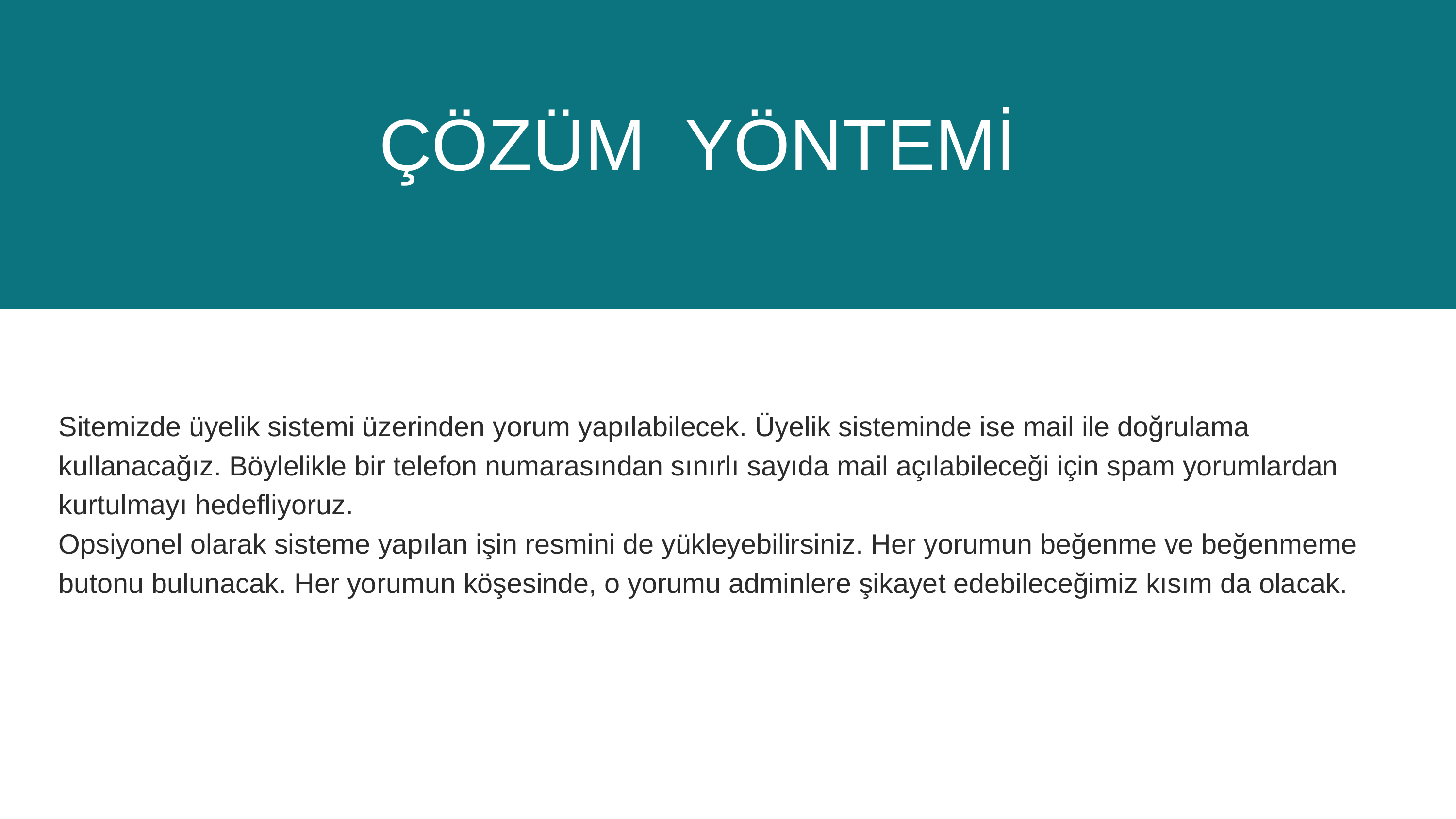

ÇÖZÜM  YÖNTEMİ
Sitemizde üyelik sistemi üzerinden yorum yapılabilecek. Üyelik sisteminde ise mail ile doğrulama kullanacağız. Böylelikle bir telefon numarasından sınırlı sayıda mail açılabileceği için spam yorumlardan kurtulmayı hedefliyoruz.
Opsiyonel olarak sisteme yapılan işin resmini de yükleyebilirsiniz. Her yorumun beğenme ve beğenmeme butonu bulunacak. Her yorumun köşesinde, o yorumu adminlere şikayet edebileceğimiz kısım da olacak.